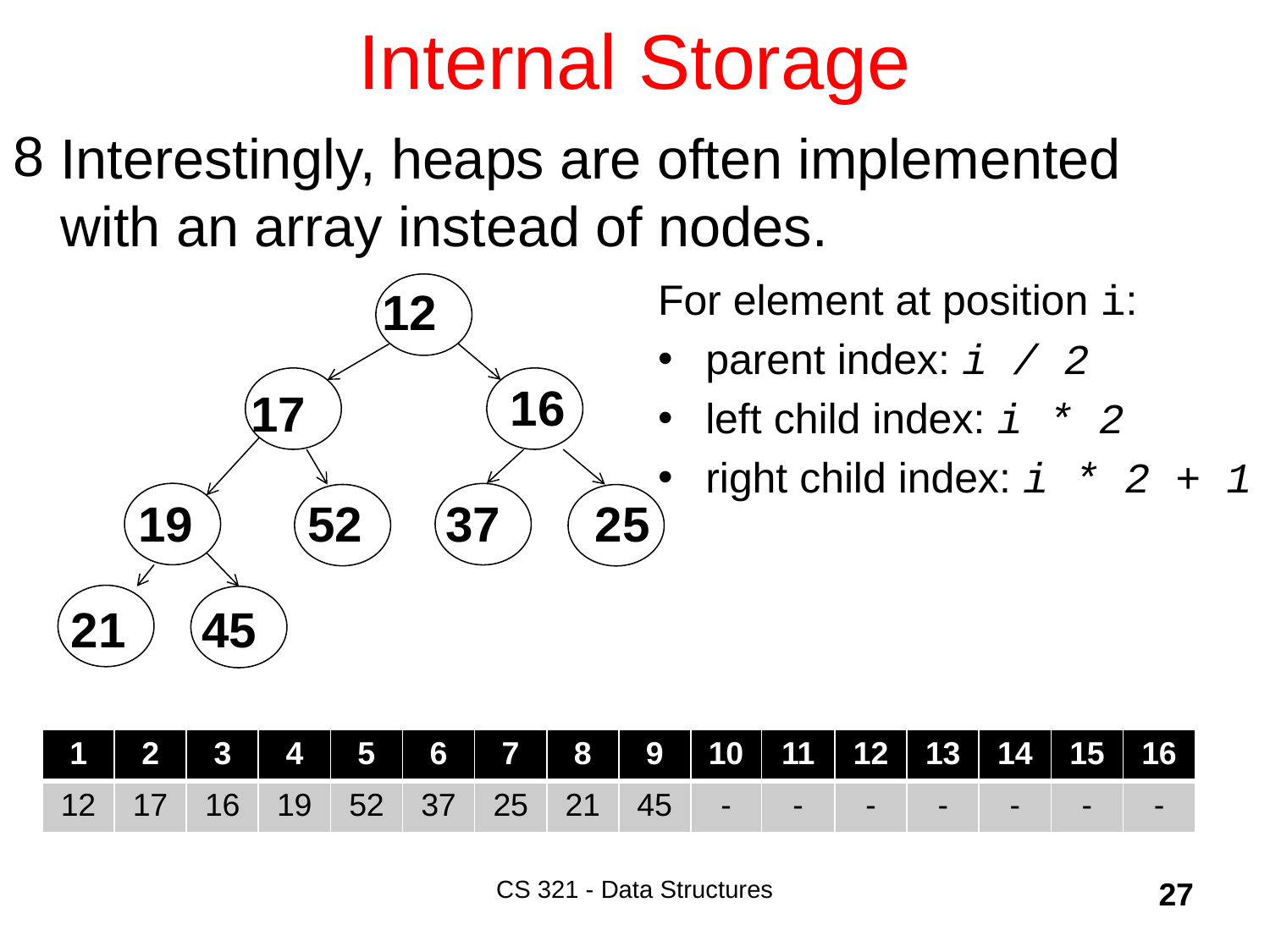

# Internal Storage
Interestingly, heaps are often implemented with an array instead of nodes.
For element at position i:
parent index: i / 2
left child index: i * 2
right child index: i * 2 + 1

12

16
17

19
52
37
25

21
45
| 1 | 2 | 3 | 4 | 5 | 6 | 7 | 8 | 9 | 10 | 11 | 12 | 13 | 14 | 15 | 16 |
| --- | --- | --- | --- | --- | --- | --- | --- | --- | --- | --- | --- | --- | --- | --- | --- |
| 12 | 17 | 16 | 19 | 52 | 37 | 25 | 21 | 45 | - | - | - | - | - | - | - |
CS 321 - Data Structures
27